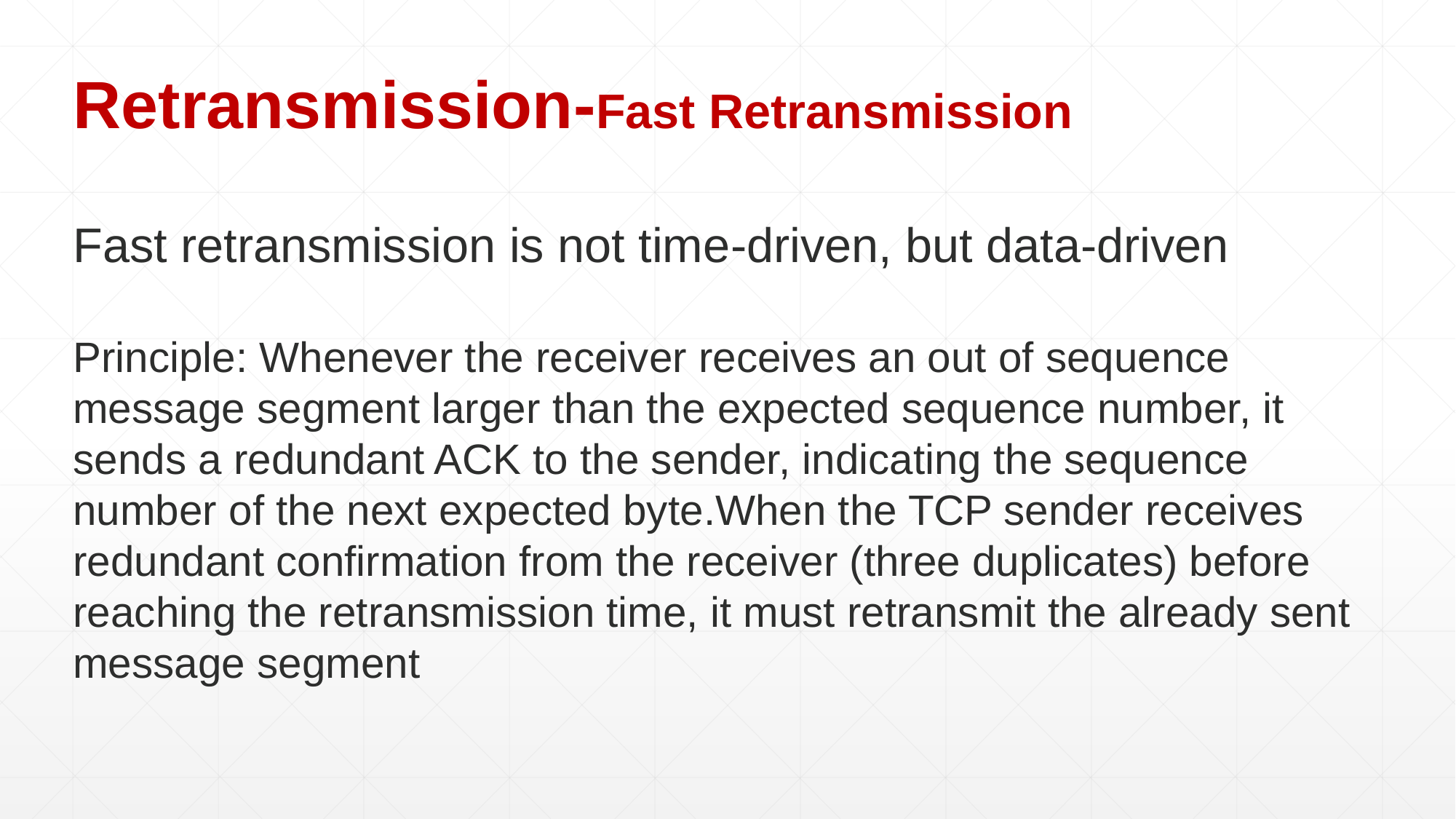

Retransmission-Fast Retransmission

Fast retransmission is not time-driven, but data-driven

Principle: Whenever the receiver receives an out of sequence message segment larger than the expected sequence number, it sends a redundant ACK to the sender, indicating the sequence number of the next expected byte.When the TCP sender receives redundant confirmation from the receiver (three duplicates) before reaching the retransmission time, it must retransmit the already sent message segment